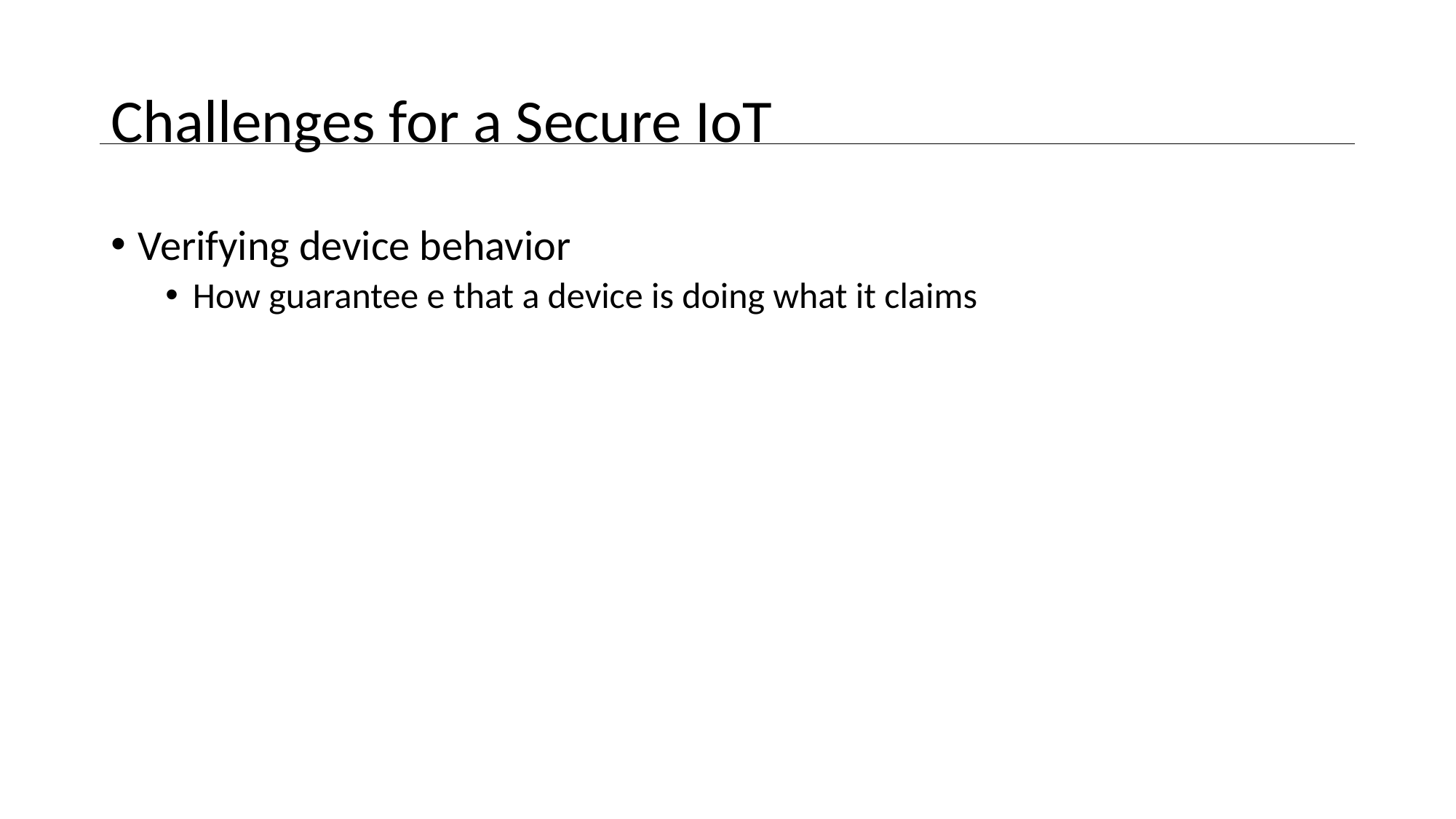

# Challenges for a Secure IoT
Verifying device behavior
How guarantee e that a device is doing what it claims